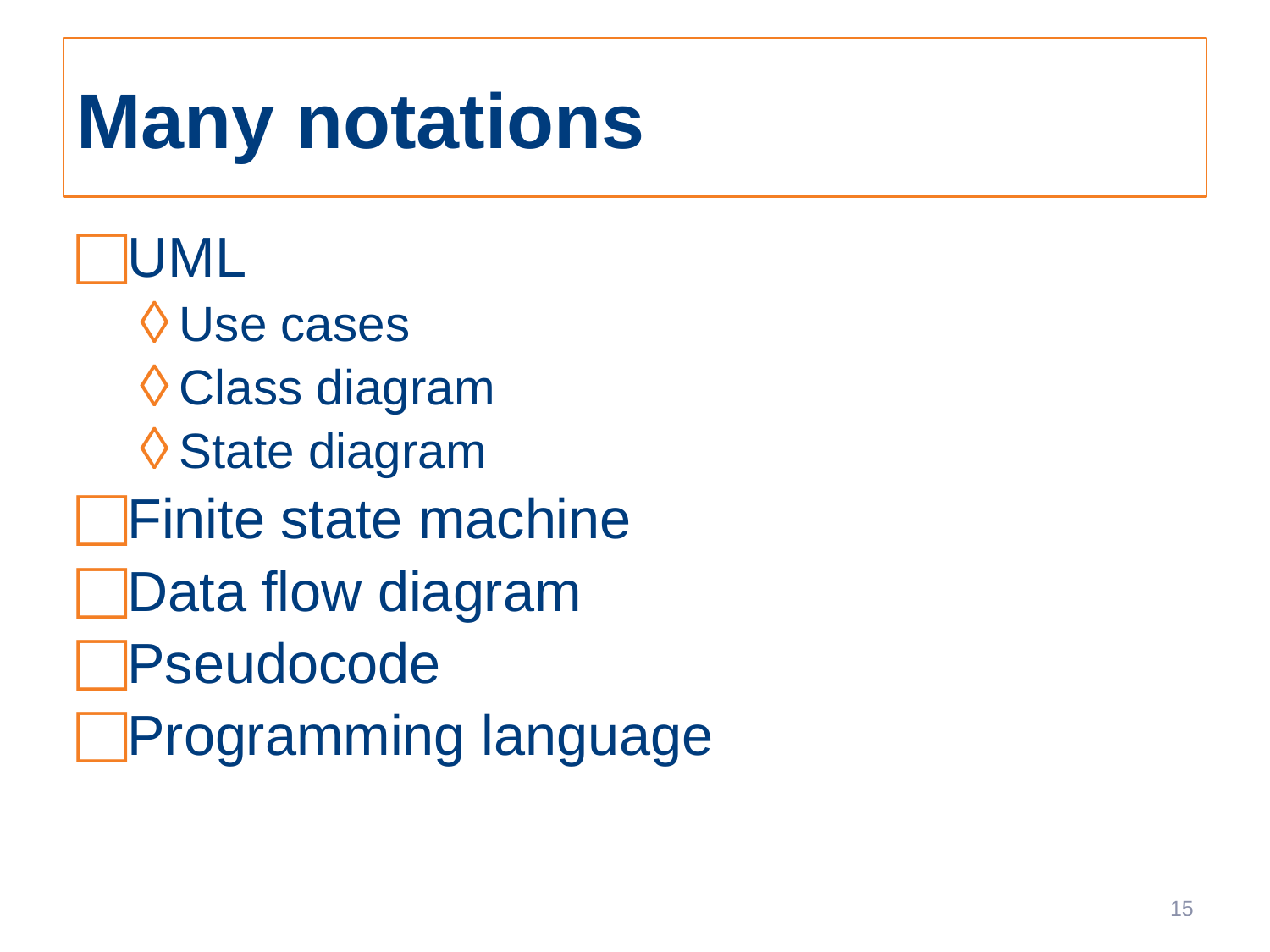

# Many notations
UML
Use cases
Class diagram
State diagram
Finite state machine
Data flow diagram
Pseudocode
Programming language
15